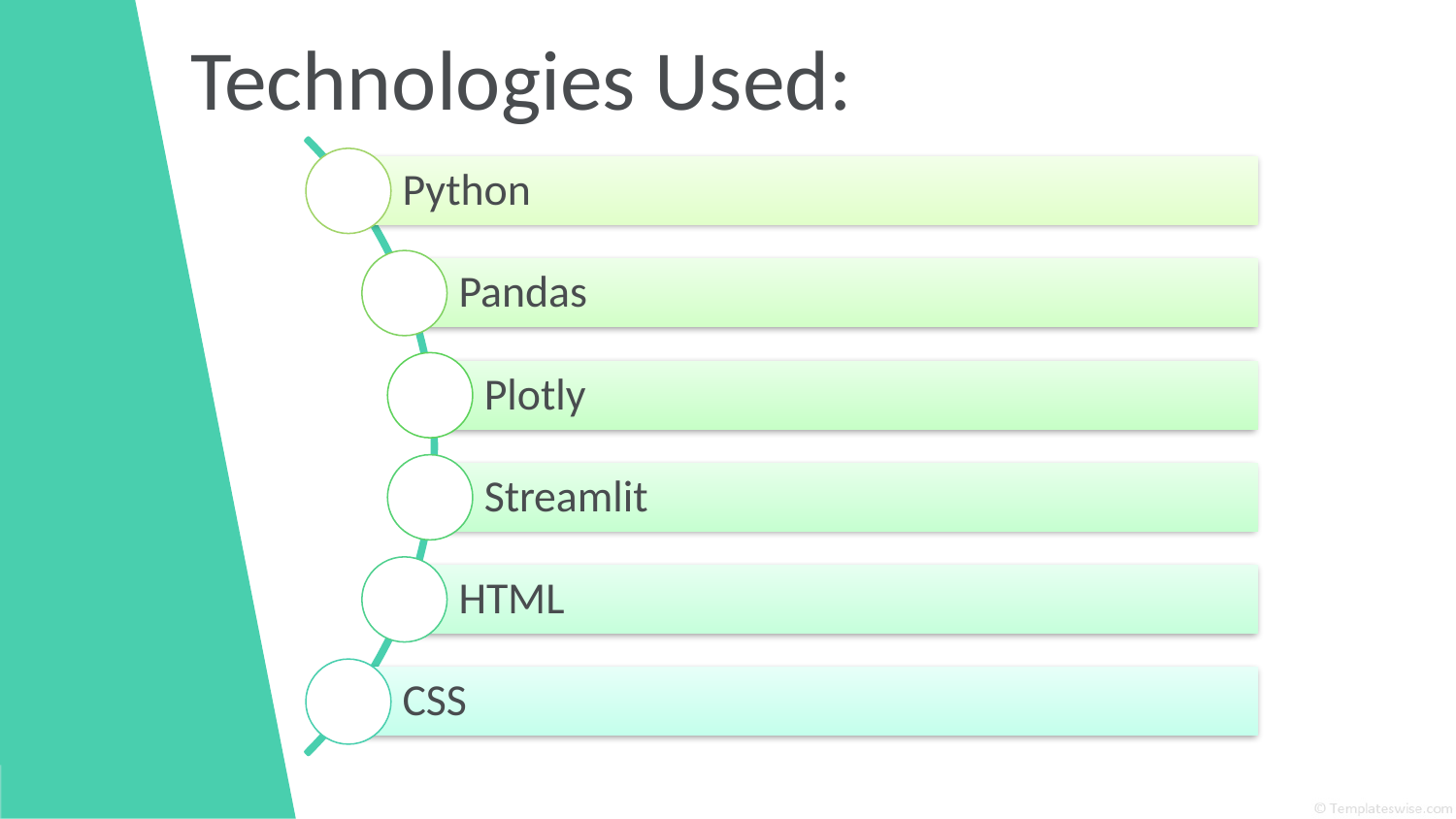

# Technologies Used:
Python
Pandas
Plotly
Streamlit
HTML
CSS